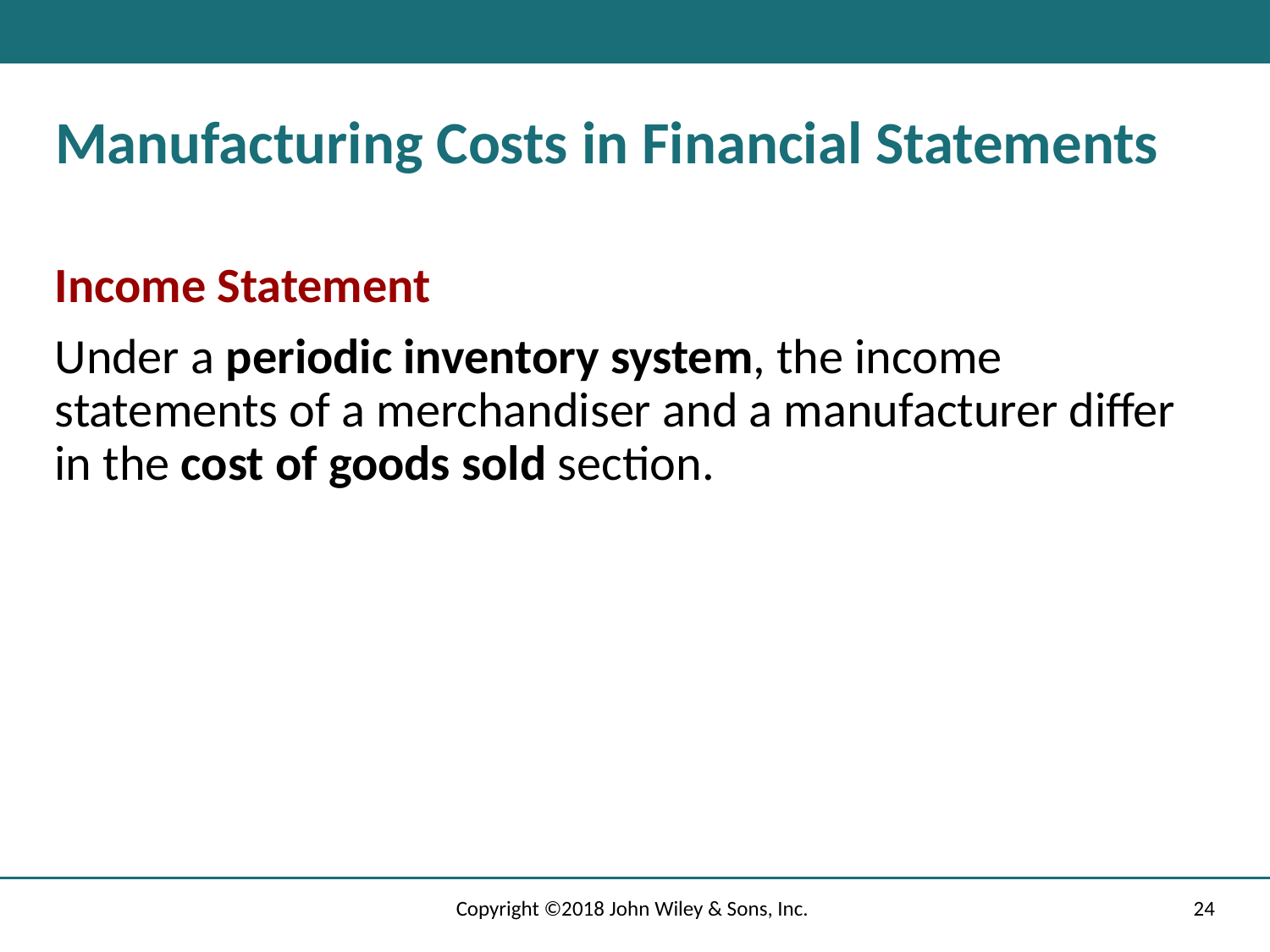

# Manufacturing Costs in Financial Statements
Income Statement
Under a periodic inventory system, the income statements of a merchandiser and a manufacturer differ in the cost of goods sold section.
Copyright ©2018 John Wiley & Sons, Inc.
24